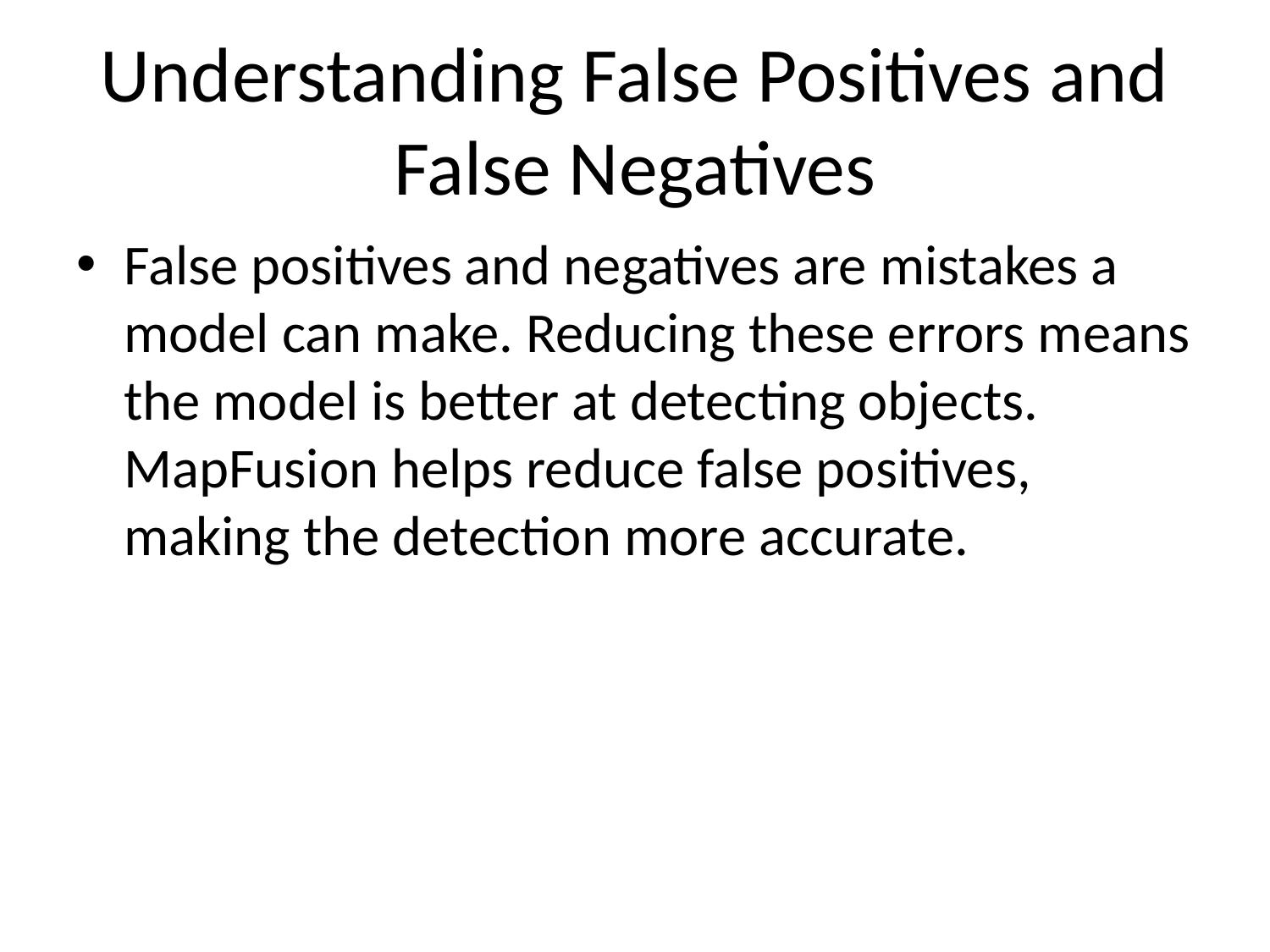

# Understanding False Positives and False Negatives
False positives and negatives are mistakes a model can make. Reducing these errors means the model is better at detecting objects. MapFusion helps reduce false positives, making the detection more accurate.